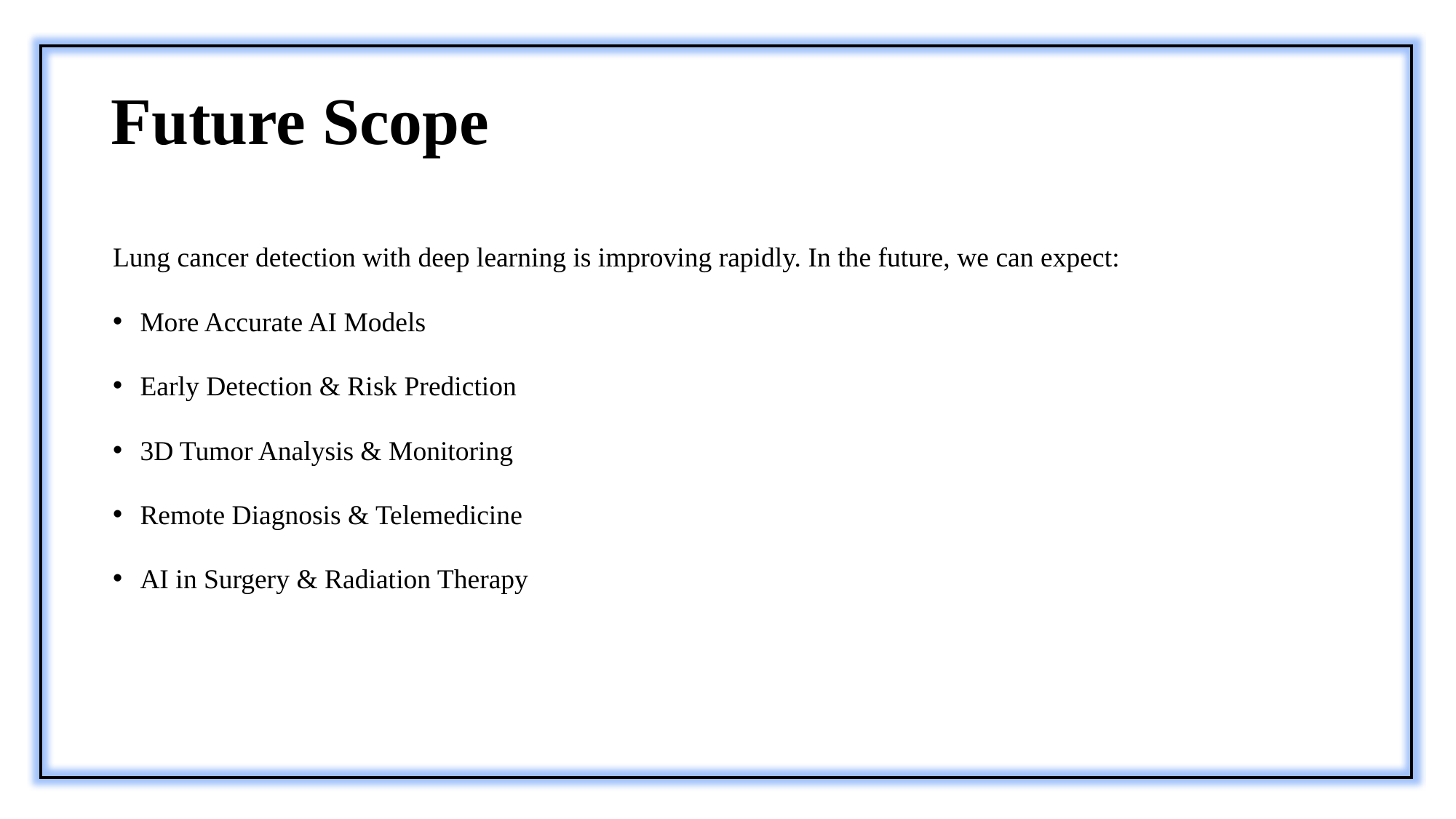

# Future Scope
Lung cancer detection with deep learning is improving rapidly. In the future, we can expect:
More Accurate AI Models
Early Detection & Risk Prediction
3D Tumor Analysis & Monitoring
Remote Diagnosis & Telemedicine
AI in Surgery & Radiation Therapy